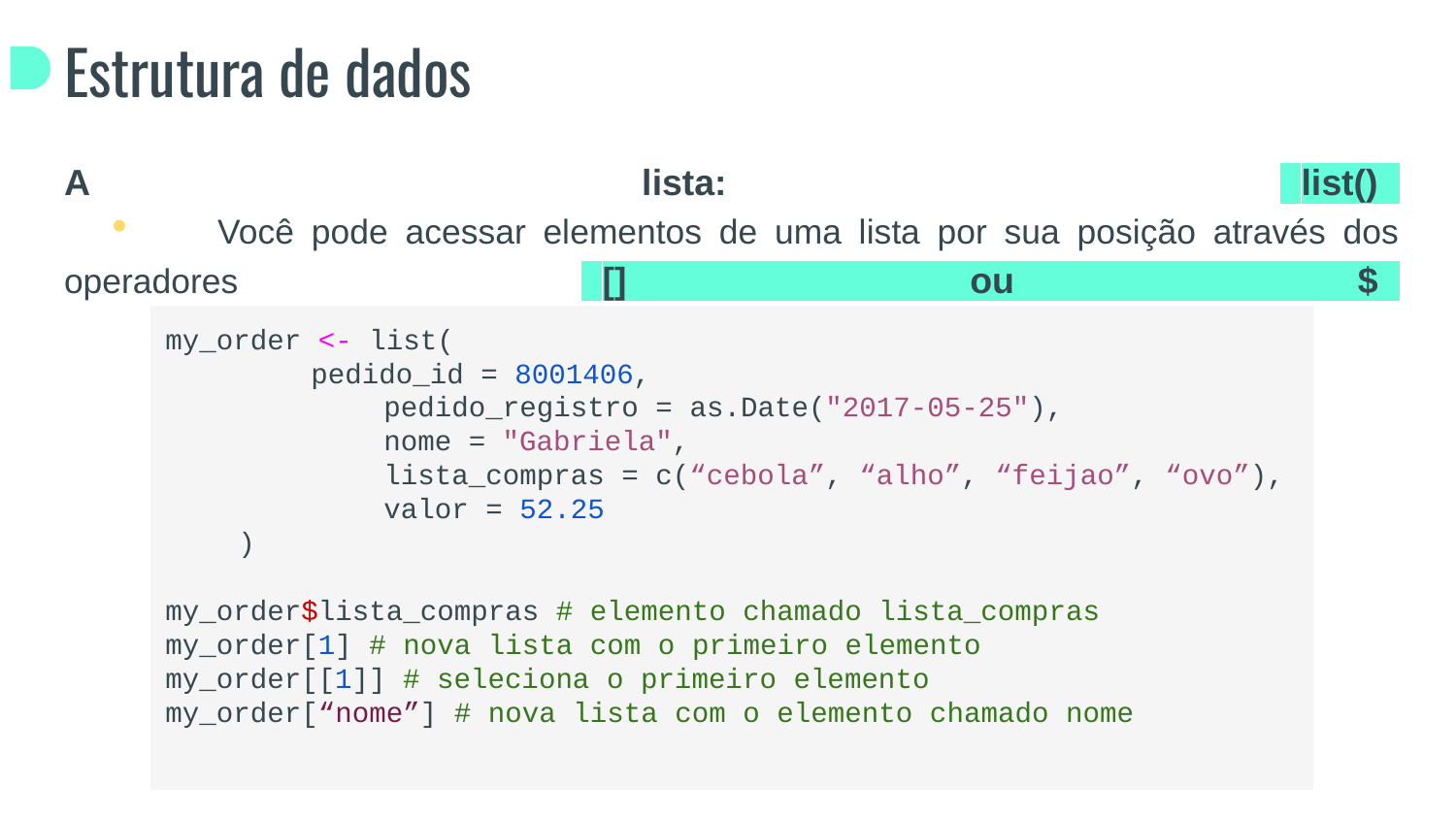

# Estrutura de dados

A lista: +list()+
 	Você pode acessar elementos de uma lista por sua posição através dos operadores +[] ou $+

my_order <- list(
pedido_id = 8001406,
    	pedido_registro = as.Date("2017-05-25"),
    	nome = "Gabriela",
 	lista_compras = c(“cebola”, “alho”, “feijao”, “ovo”),
	valor = 52.25
)

my_order$lista_compras # elemento chamado lista_compras
my_order[1] # nova lista com o primeiro elemento
my_order[[1]] # seleciona o primeiro elemento
my_order[“nome”] # nova lista com o elemento chamado nome